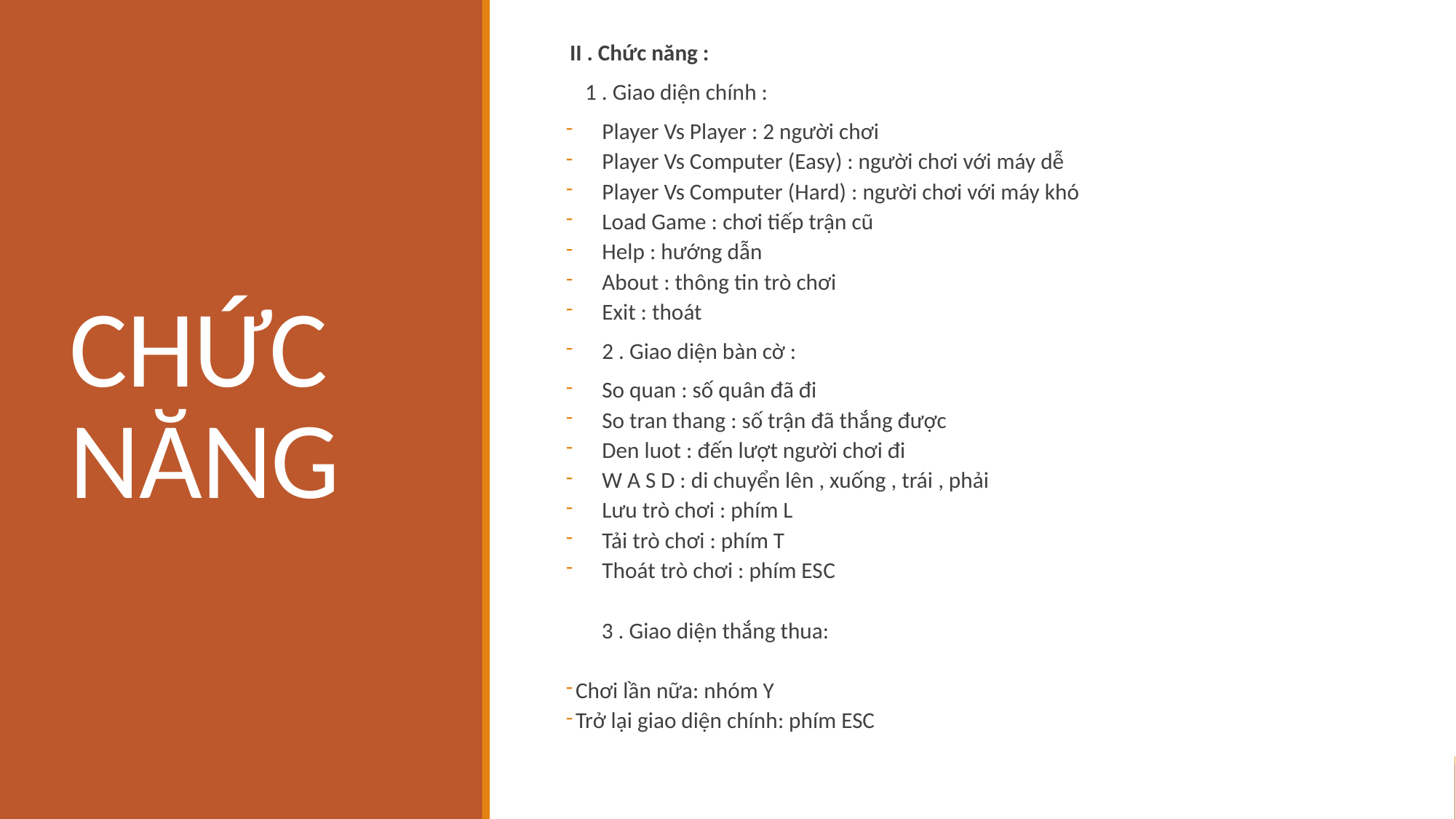

II . Chức năng :
   1 . Giao diện chính :
Player Vs Player : 2 người chơi
Player Vs Computer (Easy) : người chơi với máy dễ
Player Vs Computer (Hard) : người chơi với máy khó
Load Game : chơi tiếp trận cũ
Help : hướng dẫn
About : thông tin trò chơi
Exit : thoát
2 . Giao diện bàn cờ :
So quan : số quân đã đi
So tran thang : số trận đã thắng được
Den luot : đến lượt người chơi đi
W A S D : di chuyển lên , xuống , trái , phải
Lưu trò chơi : phím L
Tải trò chơi : phím T
Thoát trò chơi : phím ESC

       3 . Giao diện thắng thua:

Chơi lần nữa: nhóm Y
Trở lại giao diện chính: phím ESC

# CHỨC NĂNG